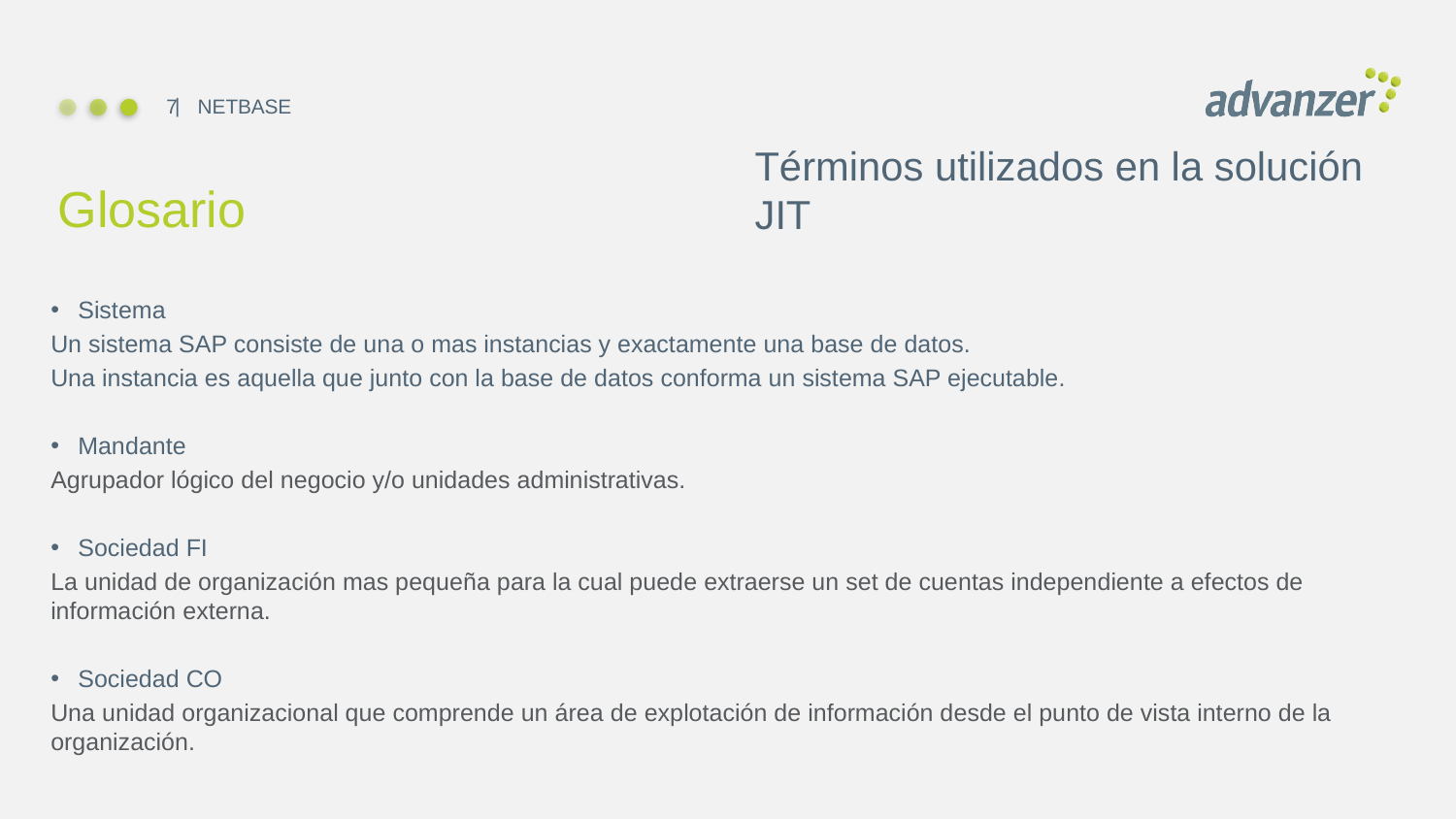

7
NETBASE
# Glosario
Términos utilizados en la solución JIT
Sistema
Un sistema SAP consiste de una o mas instancias y exactamente una base de datos.
Una instancia es aquella que junto con la base de datos conforma un sistema SAP ejecutable.

Mandante
Agrupador lógico del negocio y/o unidades administrativas.

Sociedad FI
La unidad de organización mas pequeña para la cual puede extraerse un set de cuentas independiente a efectos de información externa.

Sociedad CO
Una unidad organizacional que comprende un área de explotación de información desde el punto de vista interno de la organización.